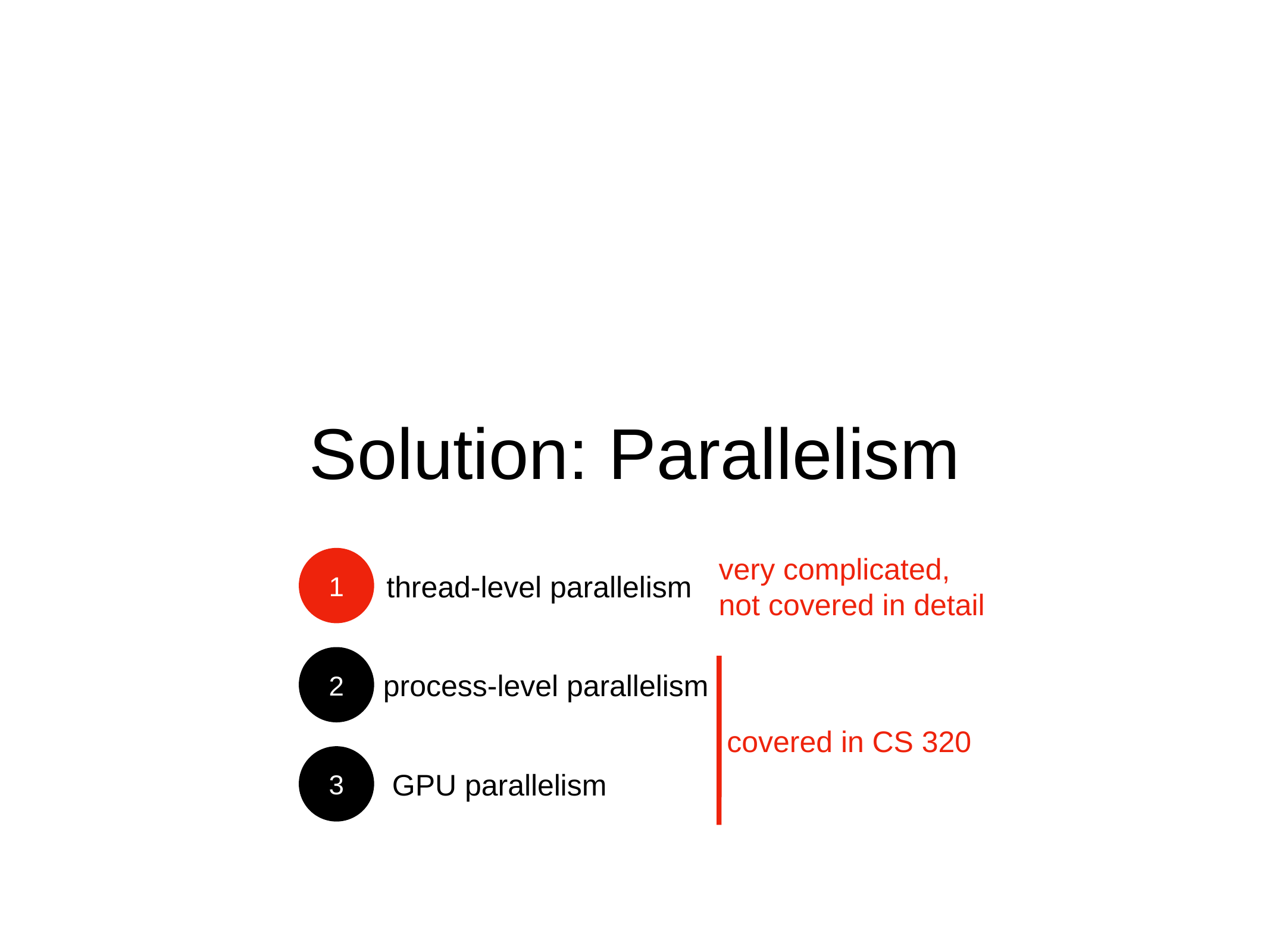

# Solution: Parallelism
very complicated, not covered in detail
1
thread-level parallelism
2

process-level parallelism
covered in CS 320
3
GPU parallelism